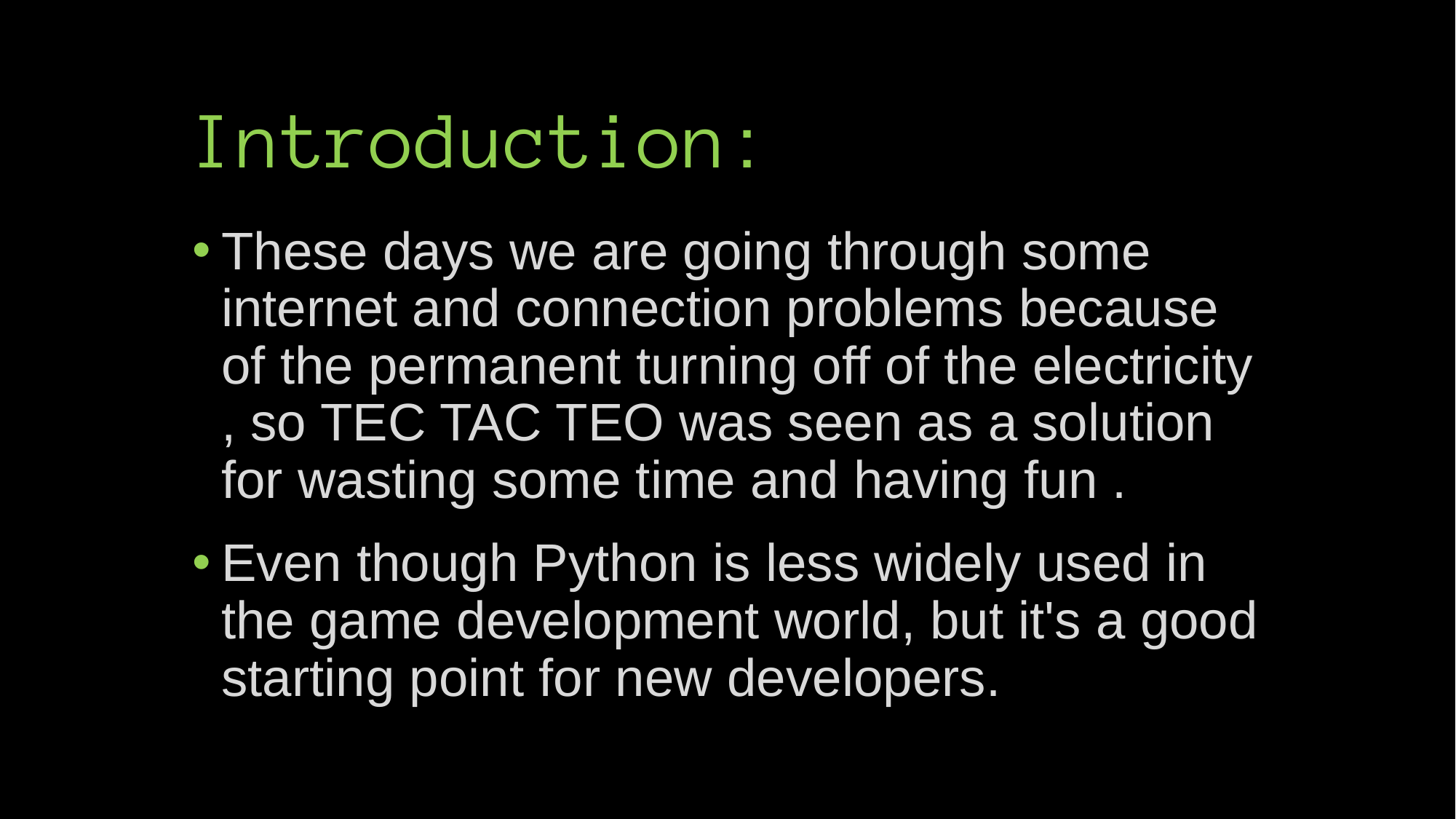

# Introduction:
These days we are going through some internet and connection problems because of the permanent turning off of the electricity , so TEC TAC TEO was seen as a solution for wasting some time and having fun .
Even though Python is less widely used in the game development world, but it's a good starting point for new developers.